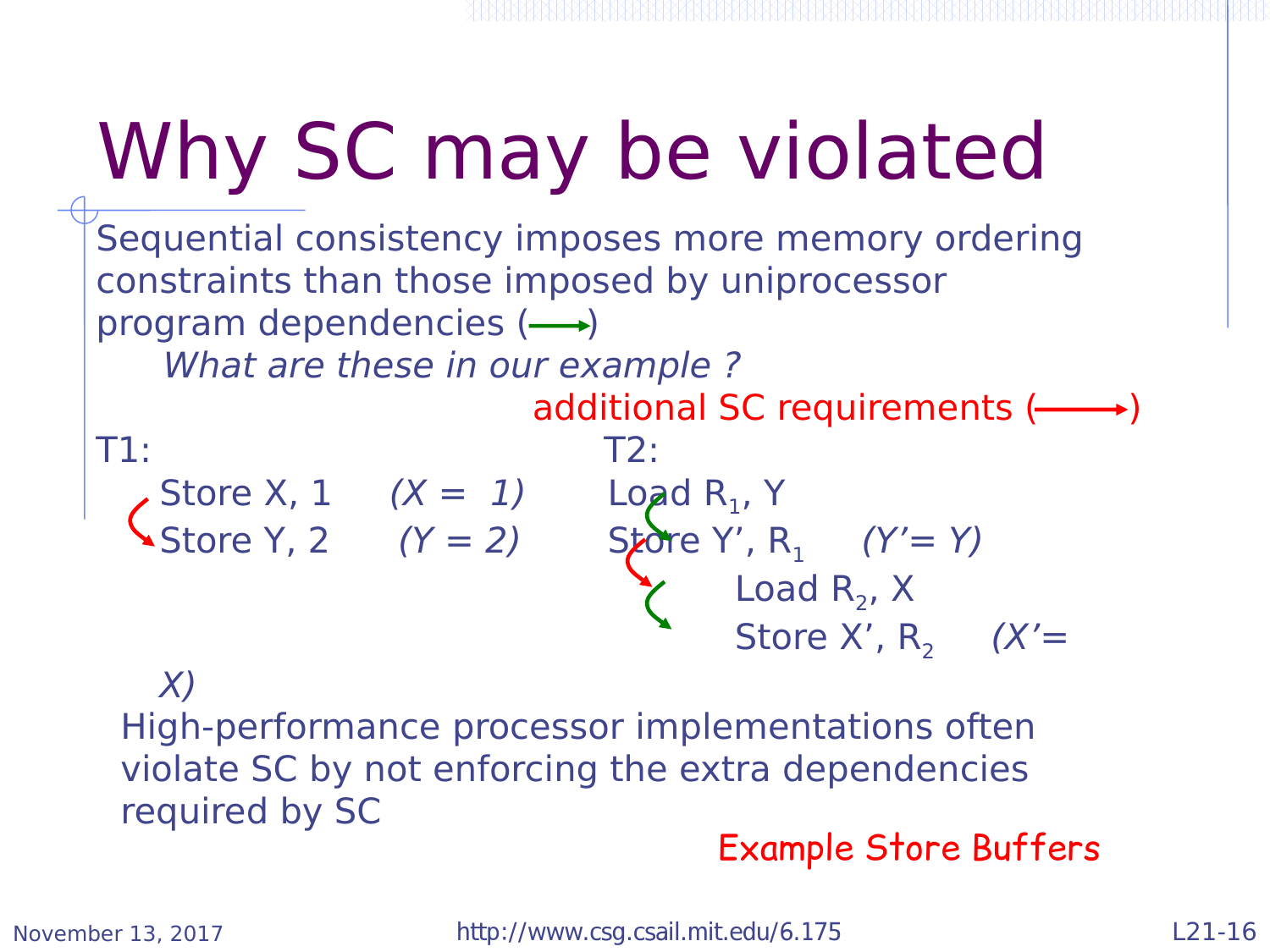

# Why SC may be violated
Sequential consistency imposes more memory ordering constraints than those imposed by uniprocessor program dependencies (     )
      What are these in our example ?

T1:				T2:
Store X, 1     (X =  1)	      Load R1, Y
Store Y, 2      (Y = 2)	      Store Y’, R1     (Y’= Y)
				      Load R2, X
				      Store X’, R2     (X’= X)

additional SC requirements (        )

High-performance processor implementations often violate SC by not enforcing the extra dependencies  required by SC
Example Store Buffers
November 13, 2017
http://www.csg.csail.mit.edu/6.175
L21-16